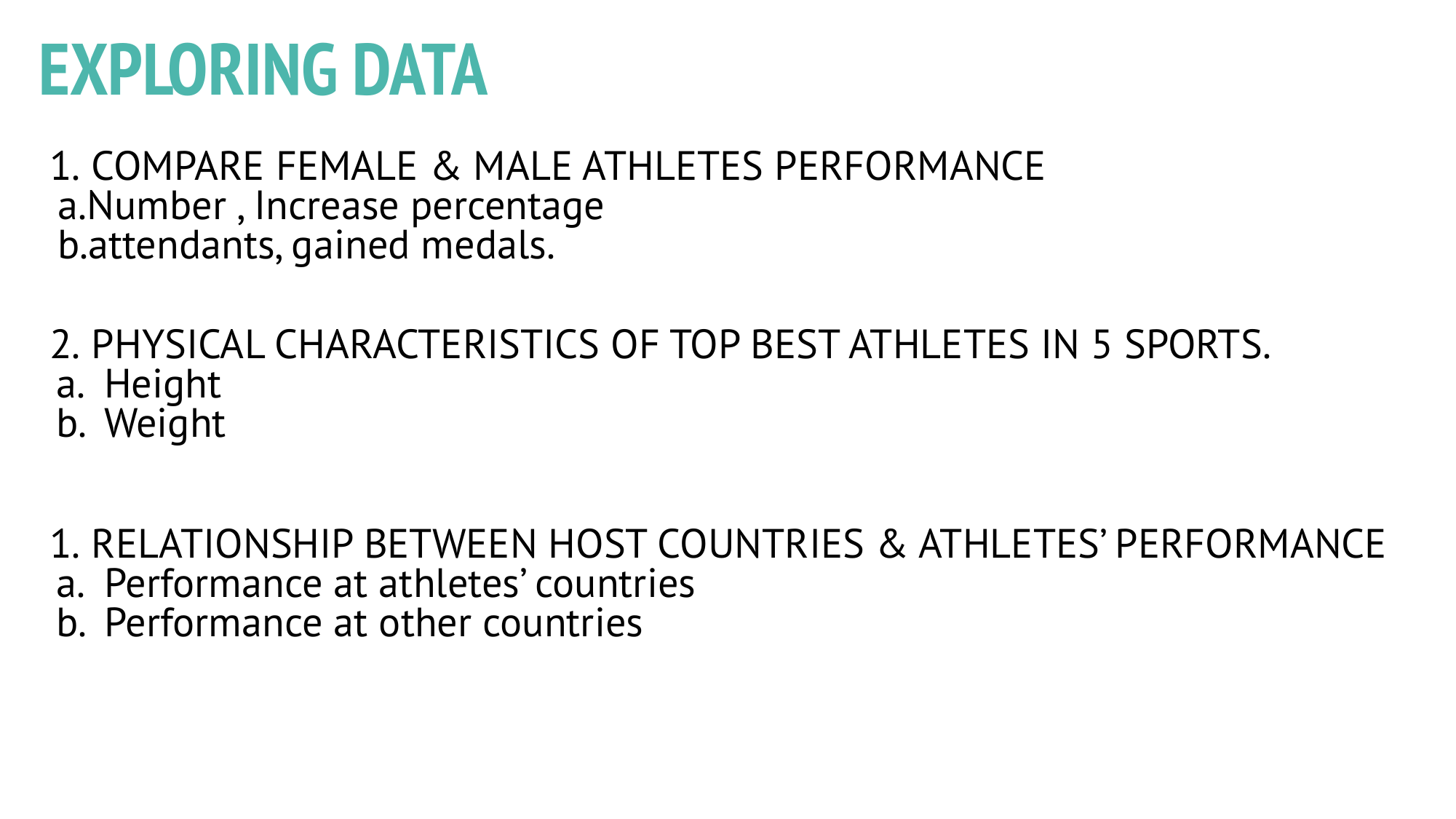

# EXPLORING DATA
 COMPARE FEMALE & MALE ATHLETES PERFORMANCE
Number , Increase percentage
attendants, gained medals.

 PHYSICAL CHARACTERISTICS OF TOP BEST ATHLETES IN 5 SPORTS.
Height
Weight

 RELATIONSHIP BETWEEN HOST COUNTRIES & ATHLETES’ PERFORMANCE
Performance at athletes’ countries
Performance at other countries